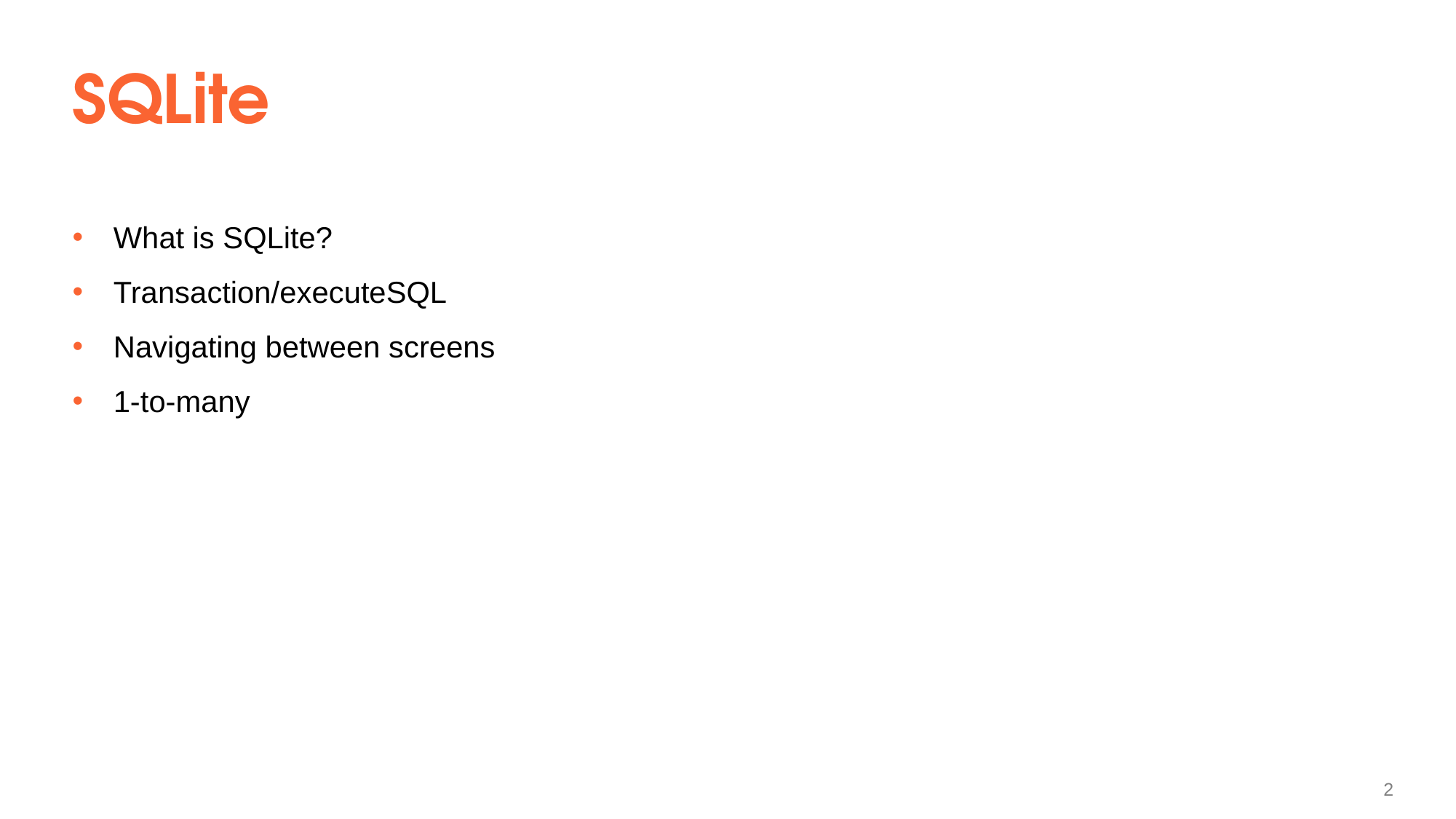

# SQLite
What is SQLite?
Transaction/executeSQL
Navigating between screens
1-to-many

2